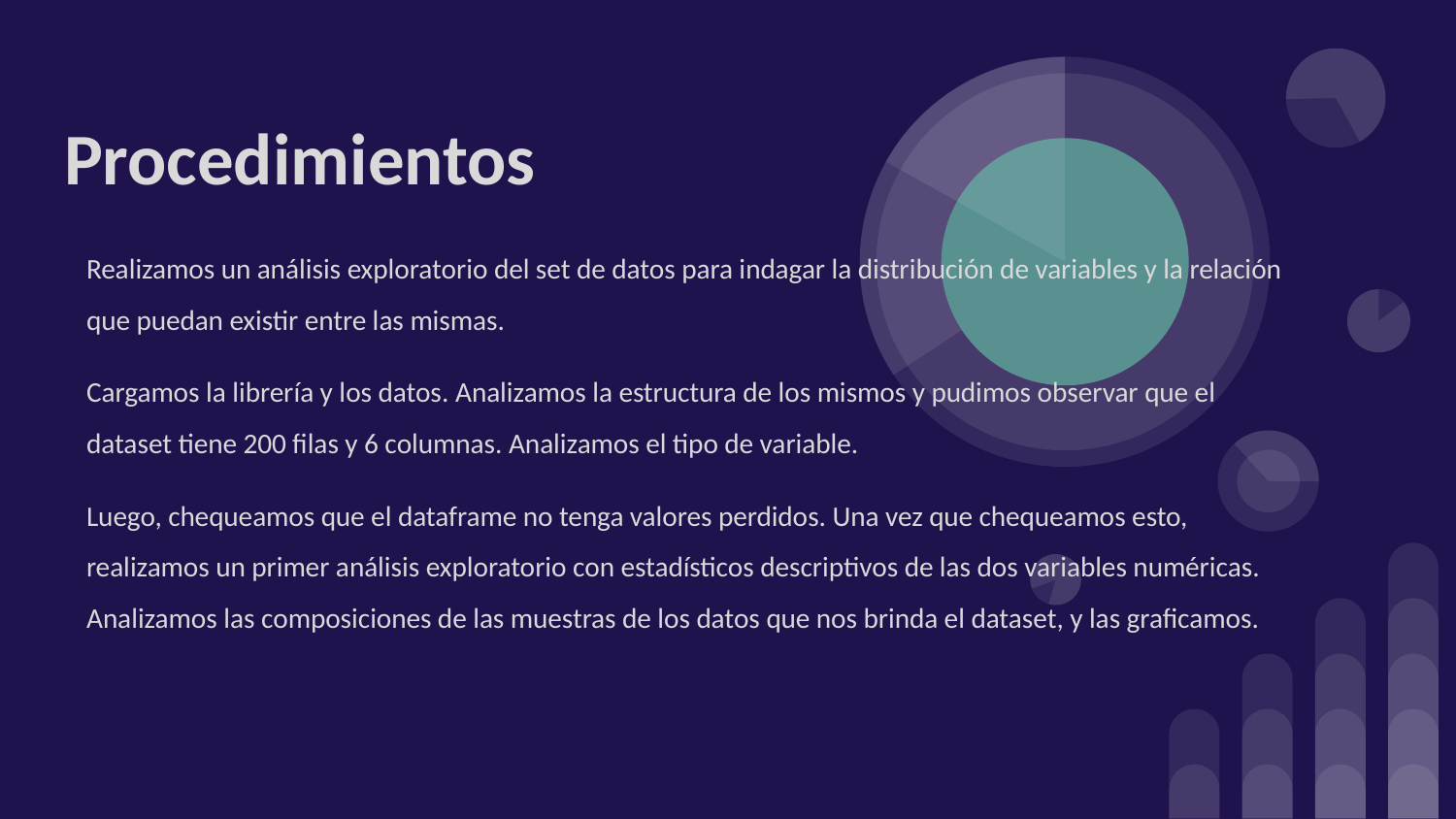

# Procedimientos
Realizamos un análisis exploratorio del set de datos para indagar la distribución de variables y la relación que puedan existir entre las mismas.
Cargamos la librería y los datos. Analizamos la estructura de los mismos y pudimos observar que el dataset tiene 200 filas y 6 columnas. Analizamos el tipo de variable.
Luego, chequeamos que el dataframe no tenga valores perdidos. Una vez que chequeamos esto, realizamos un primer análisis exploratorio con estadísticos descriptivos de las dos variables numéricas. Analizamos las composiciones de las muestras de los datos que nos brinda el dataset, y las graficamos.